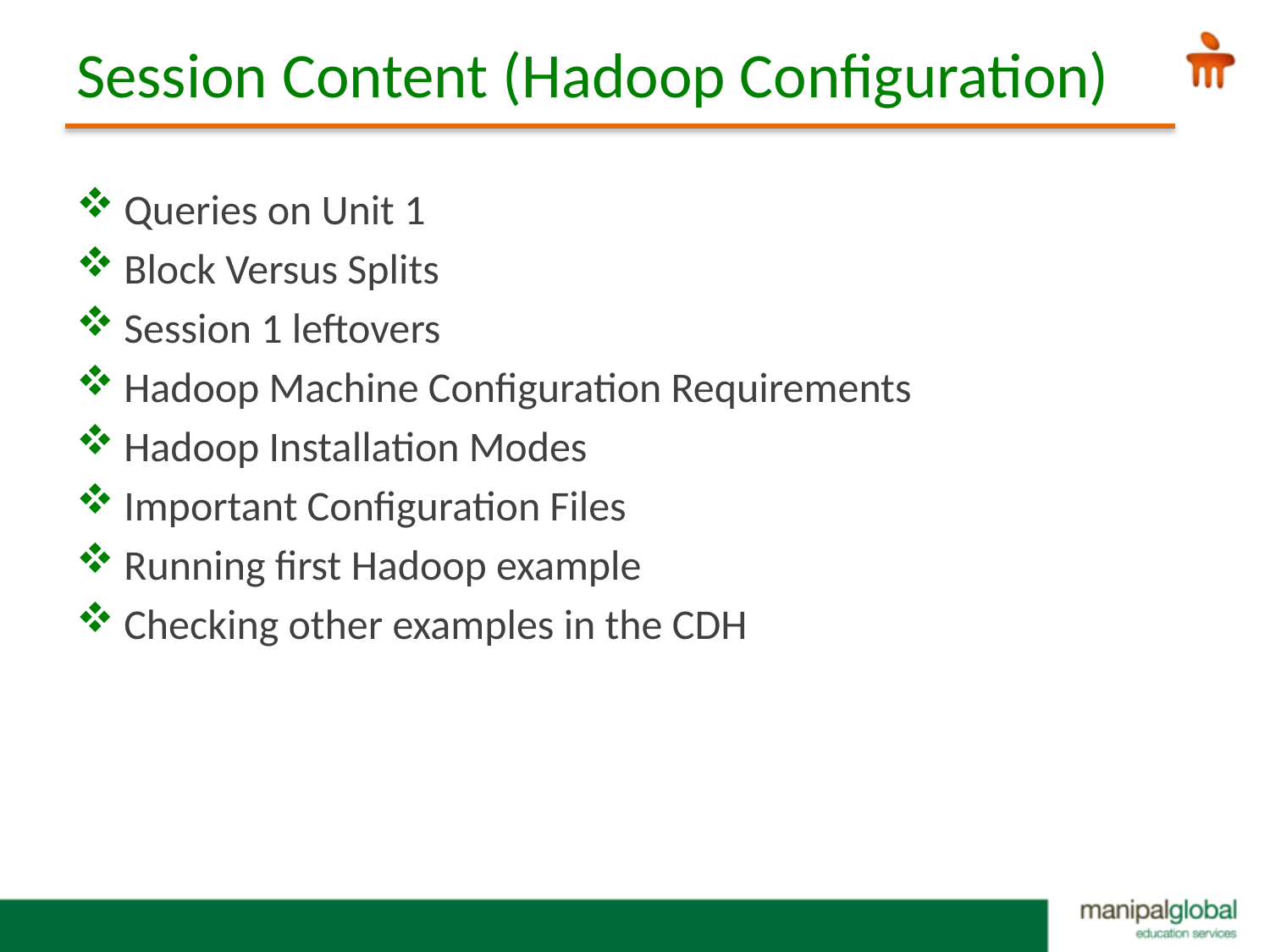

# Session Content (Hadoop Configuration)
Queries on Unit 1
Block Versus Splits
Session 1 leftovers
Hadoop Machine Configuration Requirements
Hadoop Installation Modes
Important Configuration Files
Running first Hadoop example
Checking other examples in the CDH